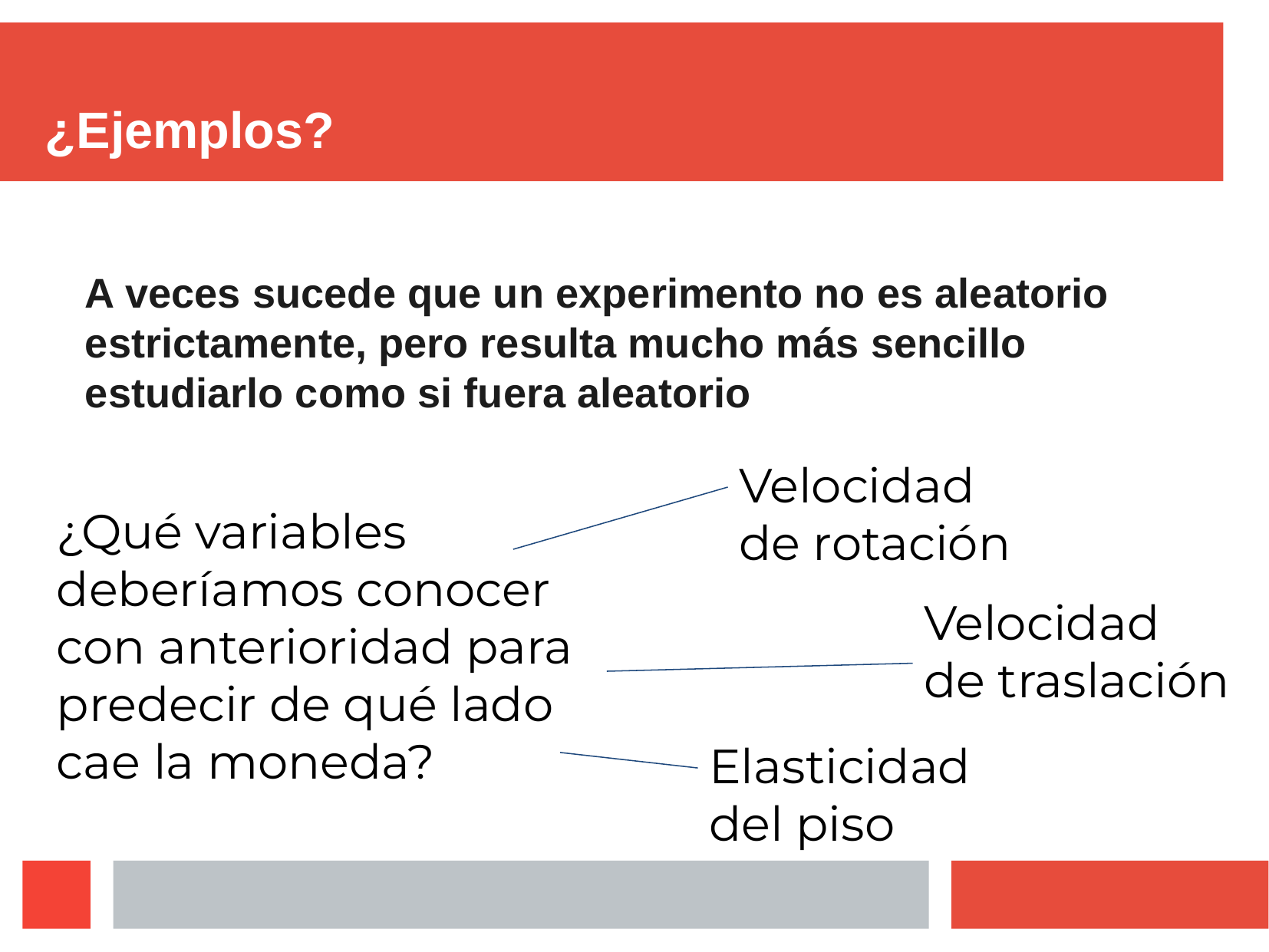

¿Ejemplos?

A veces sucede que un experimento no es aleatorio estrictamente, pero resulta mucho más sencillo estudiarlo como si fuera aleatorio
Velocidad de rotación
¿Qué variables deberíamos conocer con anterioridad para predecir de qué lado cae la moneda?
Velocidad de traslación
Elasticidad del piso